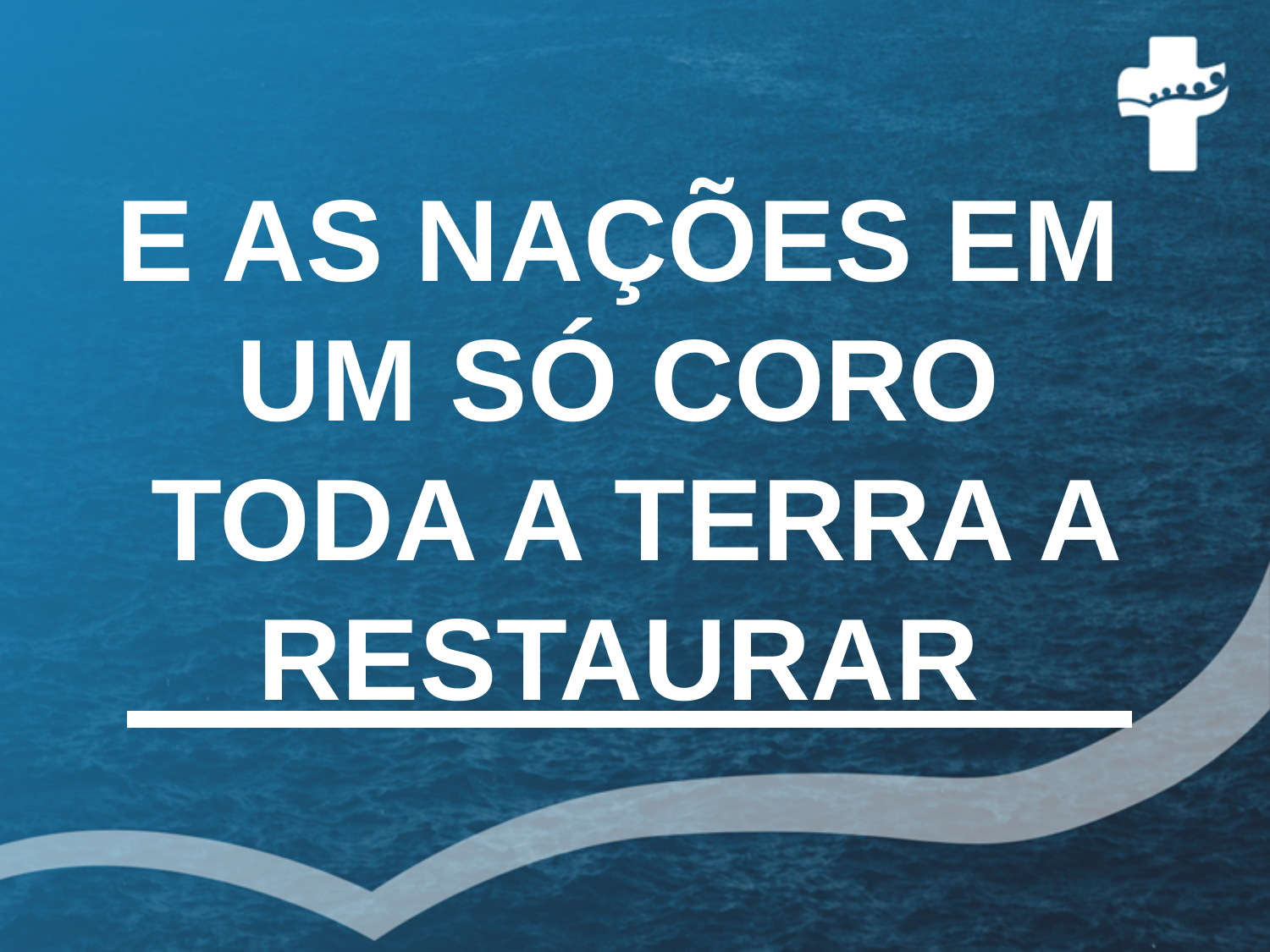

E AS NAÇÕES EM
UM SÓ CORO
TODA A TERRA A RESTAURAR